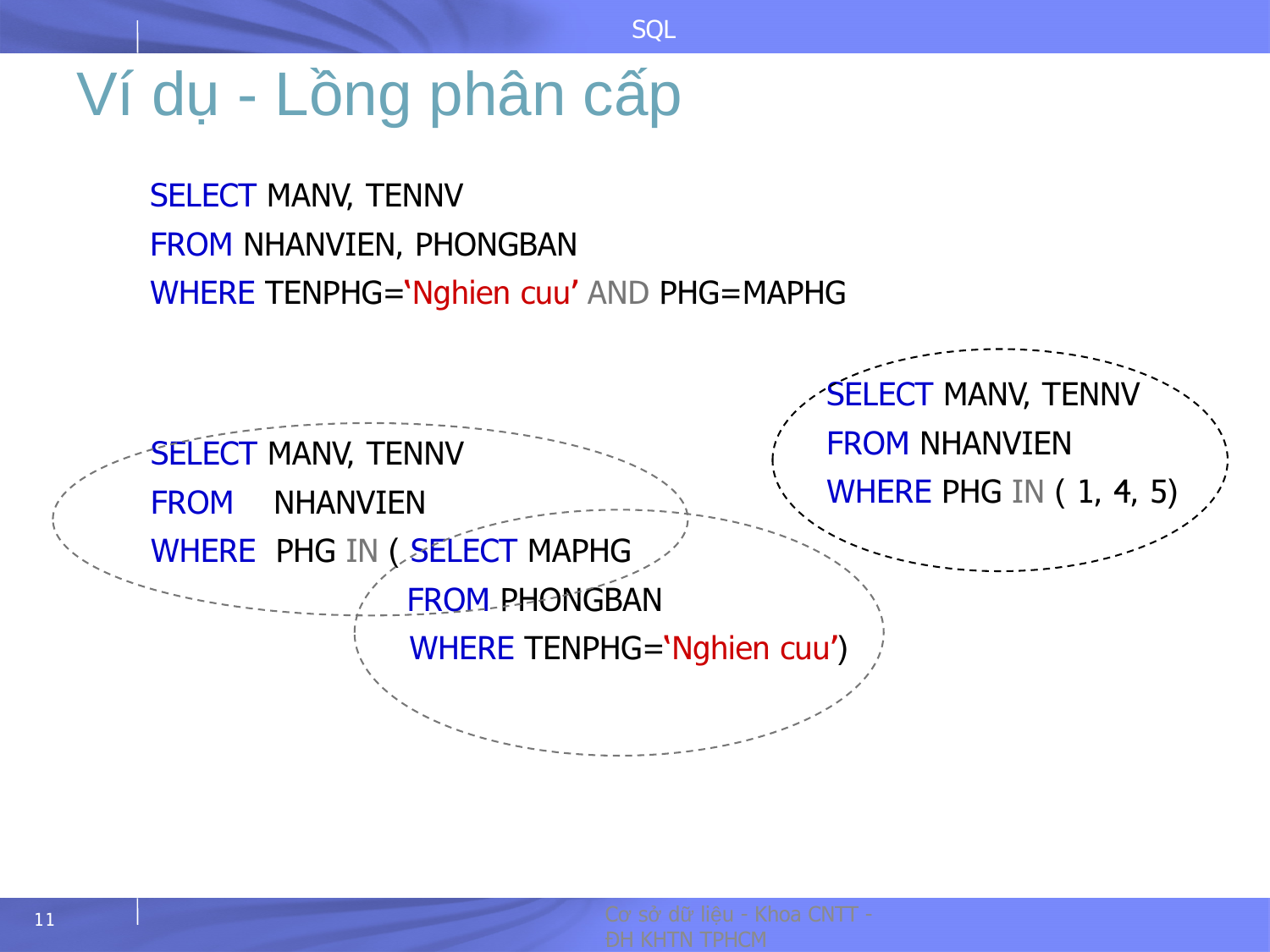

# Ví dụ - Lồng phân cấp
SELECT MANV, TENNV
FROM NHANVIEN, PHONGBAN
WHERE TENPHG=‘Nghien cuu’ AND PHG=MAPHG

SELECT MANV, TENNV
FROM NHANVIEN
WHERE PHG IN ( 1, 4, 5)

SELECT MANV, TENNV
FROM    NHANVIEN
WHERE  PHG IN ( SELECT MAPHG
	             FROM PHONGBAN
                          WHERE TENPHG=‘Nghien cuu’)

Cơ sở dữ liệu - Khoa CNTT - ĐH KHTN TPHCM
11